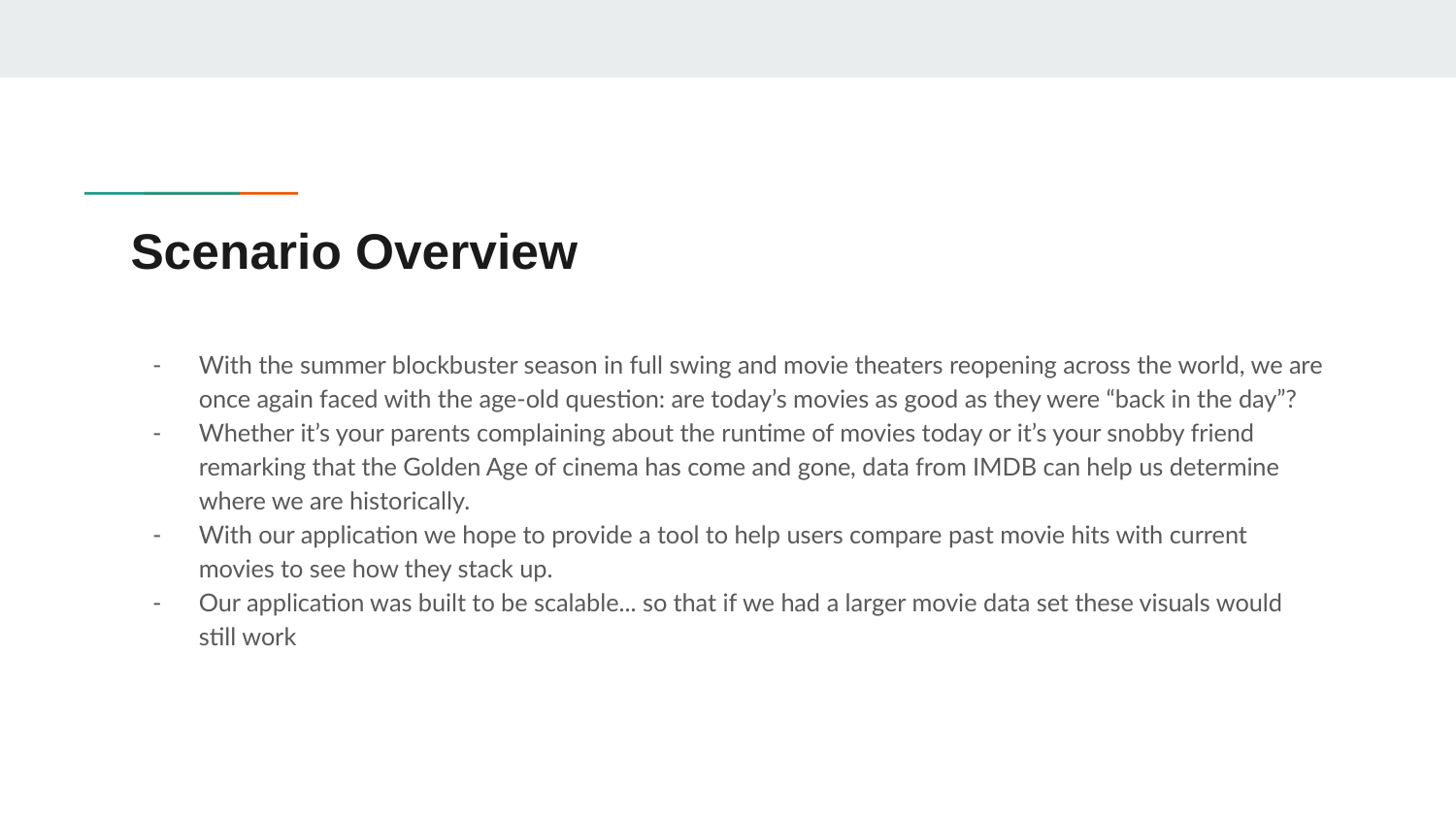

# Scenario Overview
With the summer blockbuster season in full swing and movie theaters reopening across the world, we are once again faced with the age-old question: are today’s movies as good as they were “back in the day”?
Whether it’s your parents complaining about the runtime of movies today or it’s your snobby friend remarking that the Golden Age of cinema has come and gone, data from IMDB can help us determine where we are historically.
With our application we hope to provide a tool to help users compare past movie hits with current movies to see how they stack up.
Our application was built to be scalable... so that if we had a larger movie data set these visuals would still work